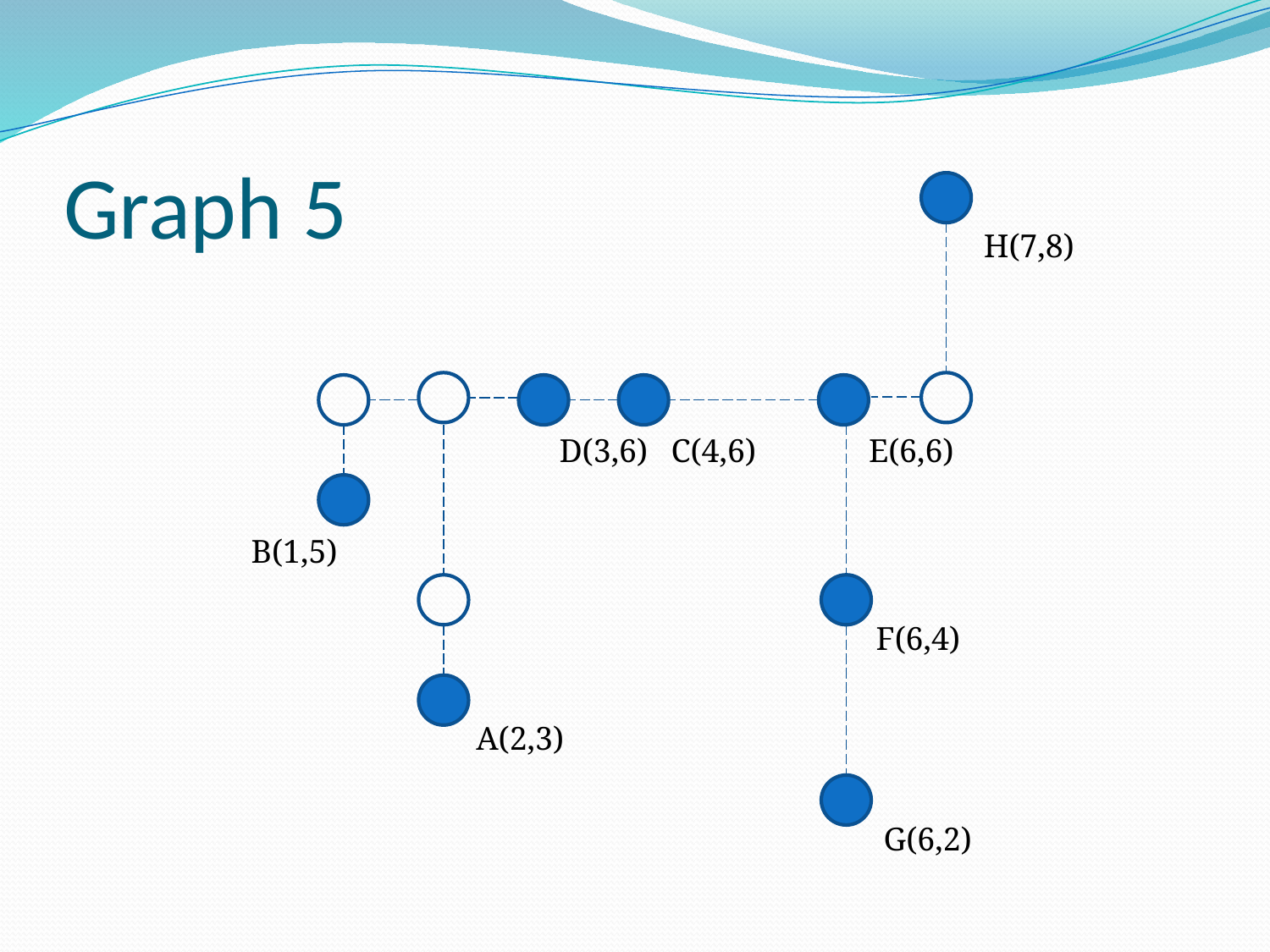

# Graph 5

H(7,8)
D(3,6)
C(4,6)
E(6,6)
B(1,5)
F(6,4)
A(2,3)
G(6,2)